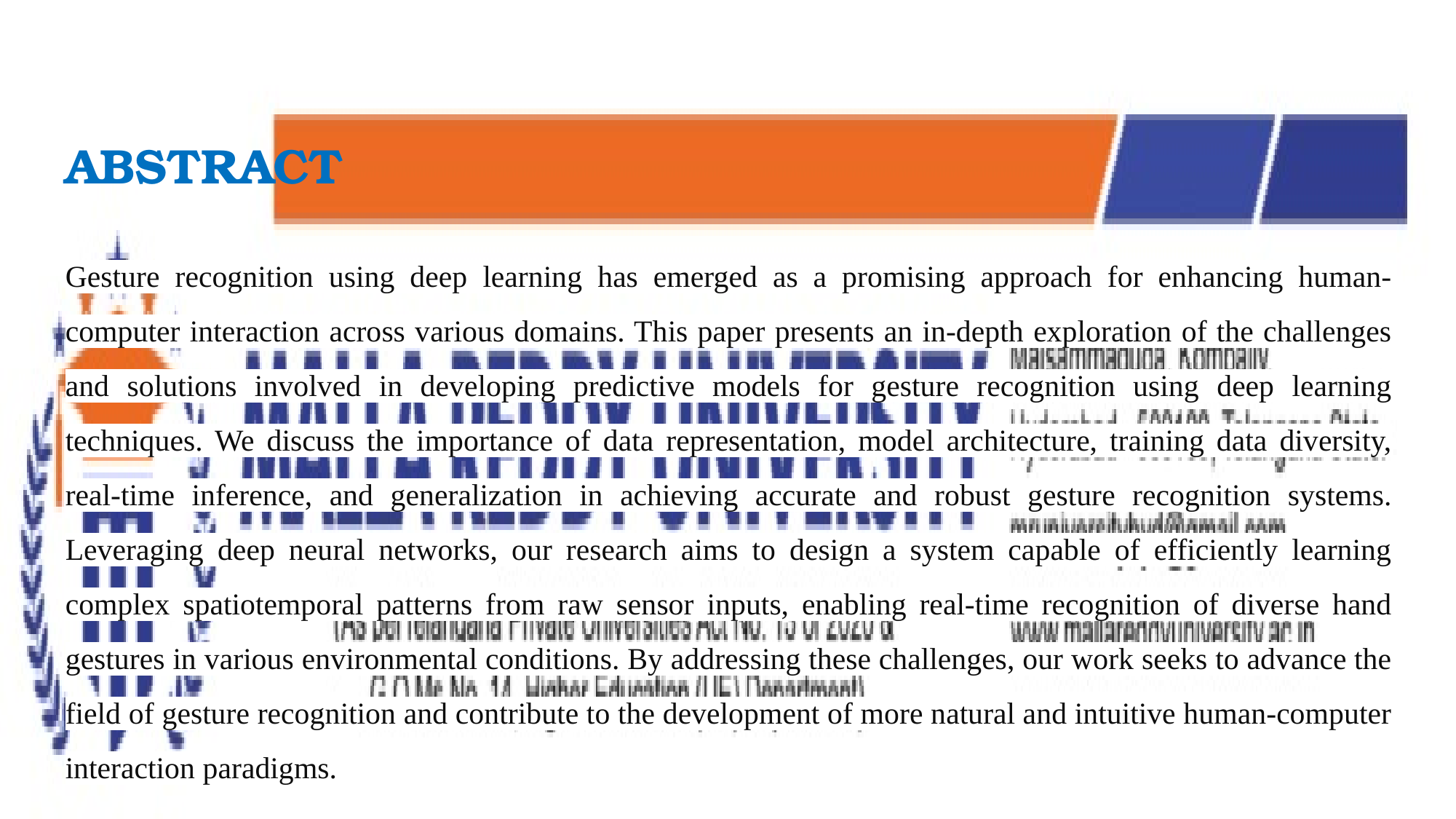

ABSTRACT
Gesture recognition using deep learning has emerged as a promising approach for enhancing human-computer interaction across various domains. This paper presents an in-depth exploration of the challenges and solutions involved in developing predictive models for gesture recognition using deep learning techniques. We discuss the importance of data representation, model architecture, training data diversity, real-time inference, and generalization in achieving accurate and robust gesture recognition systems. Leveraging deep neural networks, our research aims to design a system capable of efficiently learning complex spatiotemporal patterns from raw sensor inputs, enabling real-time recognition of diverse hand gestures in various environmental conditions. By addressing these challenges, our work seeks to advance the field of gesture recognition and contribute to the development of more natural and intuitive human-computer interaction paradigms.